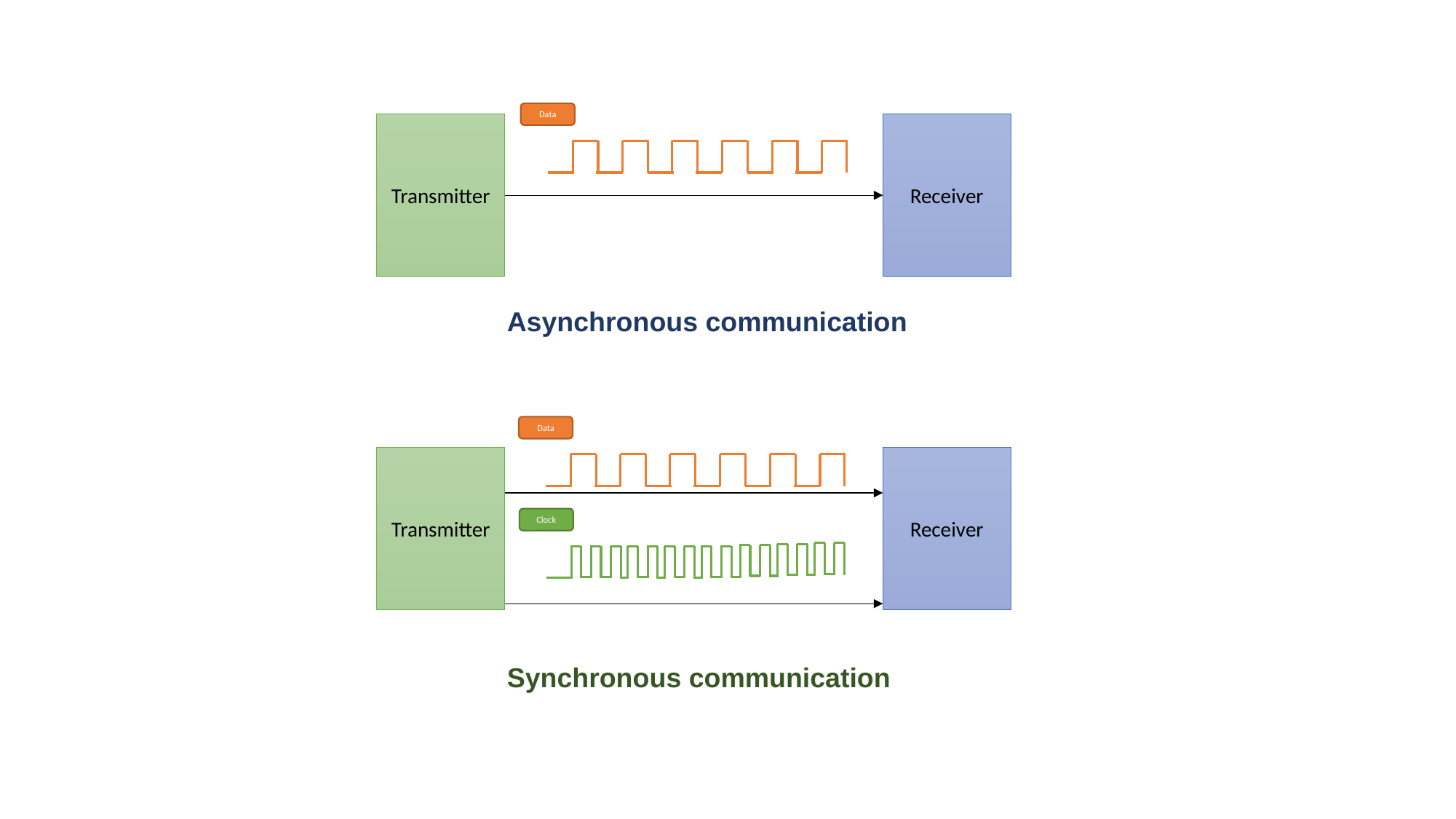

Data
Transmitter
Receiver
Asynchronous communication
Data
Transmitter
Receiver
Clock
Synchronous communication